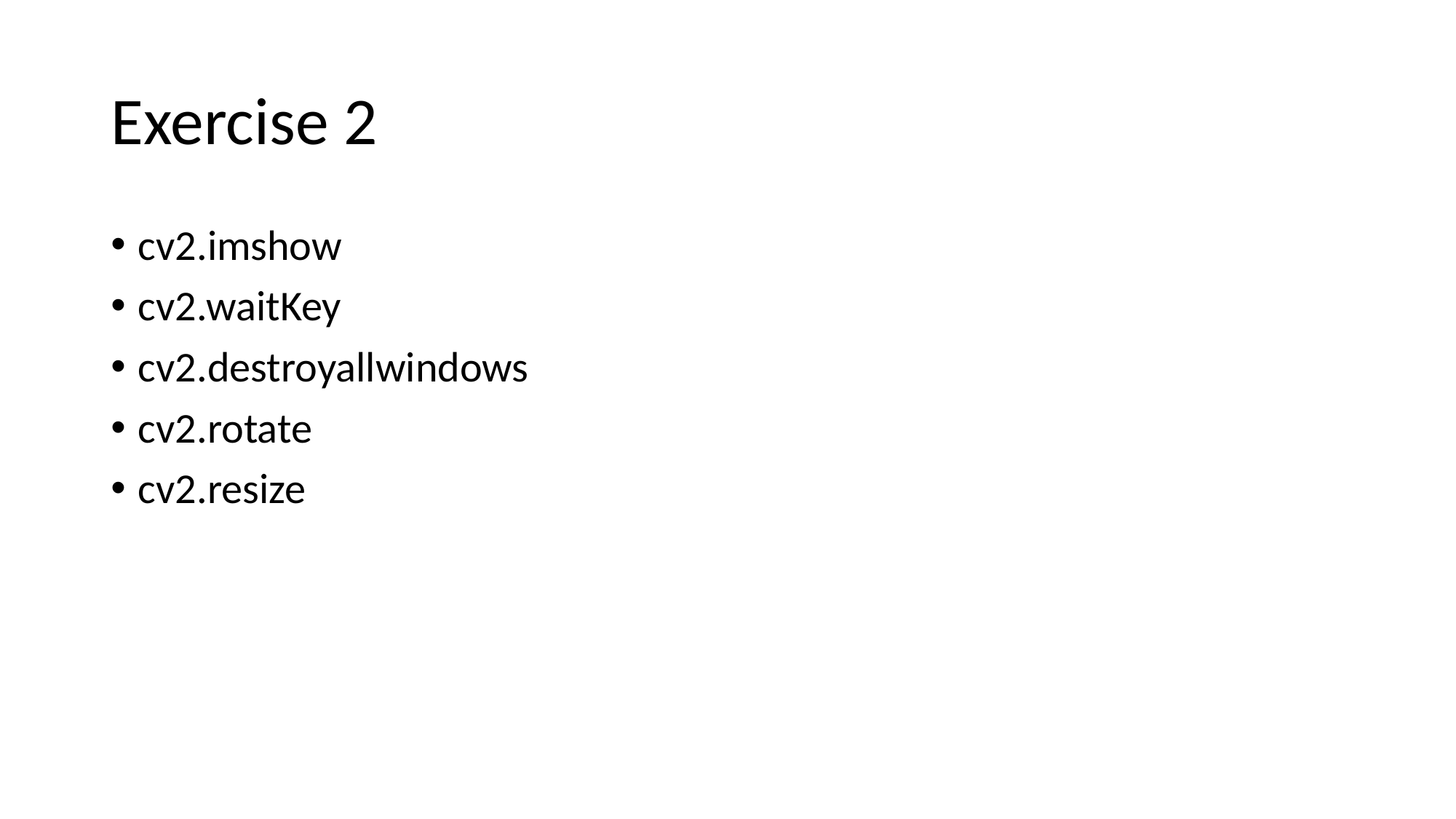

# Exercise 2
cv2.imshow
cv2.waitKey
cv2.destroyallwindows
cv2.rotate
cv2.resize